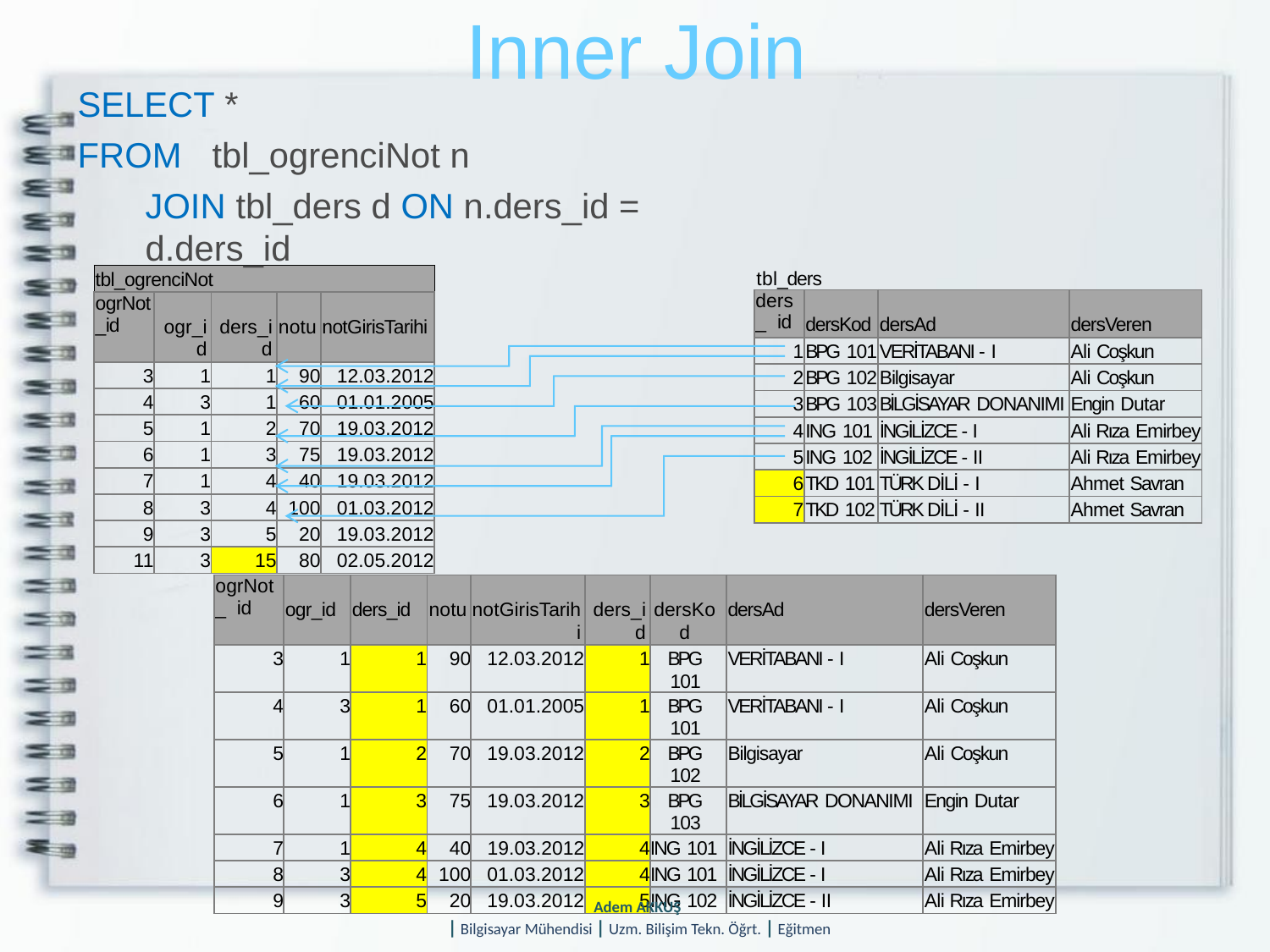

# Inner Join
SELECT *
FROM	tbl_ogrenciNot n
JOIN tbl_ders d ON n.ders_id = d.ders_id
tbl_ders
| tbl\_ogrenciNot |  |  |  |  |
| --- | --- | --- | --- | --- |
| ogrNot \_id | ogr\_id | ders\_id | notu | notGirisTarihi |
| 3 | 1 | 1 | 90 | 12.03.2012 |
| 4 | 3 | 1 | 60 | 01.01.2005 |
| 5 | 1 | 2 | 70 | 19.03.2012 |
| 6 | 1 | 3 | 75 | 19.03.2012 |
| 7 | 1 | 4 | 40 | 19.03.2012 |
| 8 | 3 | 4 | 100 | 01.03.2012 |
| 9 | 3 | 5 | 20 | 19.03.2012 |
| 11 | 3 | 15 | 80 | 02.05.2012 |
| ders\_ id | dersKod | dersAd | dersVeren |
| --- | --- | --- | --- |
| 1 | BPG 101 | VERİTABANI - I | Ali Coşkun |
| 2 | BPG 102 | Bilgisayar | Ali Coşkun |
| 3 | BPG 103 | BİLGİSAYAR DONANIMI | Engin Dutar |
| 4 | ING 101 | İNGİLİZCE - I | Ali Rıza Emirbey |
| 5 | ING 102 | İNGİLİZCE - II | Ali Rıza Emirbey |
| 6 | TKD 101 | TÜRK DİLİ - I | Ahmet Savran |
| 7 | TKD 102 | TÜRK DİLİ - II | Ahmet Savran |

| ogrNot\_ id | ogr\_id | ders\_id | notu | notGirisTarihi | ders\_id | dersKod | dersAd | dersVeren |
| --- | --- | --- | --- | --- | --- | --- | --- | --- |
| 3 | 1 | 1 | 90 | 12.03.2012 | 1 | BPG 101 | VERİTABANI - I | Ali Coşkun |
| 4 | 3 | 1 | 60 | 01.01.2005 | 1 | BPG 101 | VERİTABANI - I | Ali Coşkun |
| 5 | 1 | 2 | 70 | 19.03.2012 | 2 | BPG 102 | Bilgisayar | Ali Coşkun |
| 6 | 1 | 3 | 75 | 19.03.2012 | 3 | BPG 103 | BİLGİSAYAR DONANIMI | Engin Dutar |
| 7 | 1 | 4 | 40 | 19.03.2012 | 4 | ING 101 | İNGİLİZCE - I | Ali Rıza Emirbey |
| 8 | 3 | 4 | 100 | 01.03.2012 | 4 | ING 101 | İNGİLİZCE - I | Ali Rıza Emirbey |
| 9 | 3 | 5 | 20 | 19.03.2012 | 5 | ING 102 | İNGİLİZCE - II | Ali Rıza Emirbey |
Adem AKKUŞ
| Bilgisayar Mühendisi | Uzm. Bilişim Tekn. Öğrt. | Eğitmen